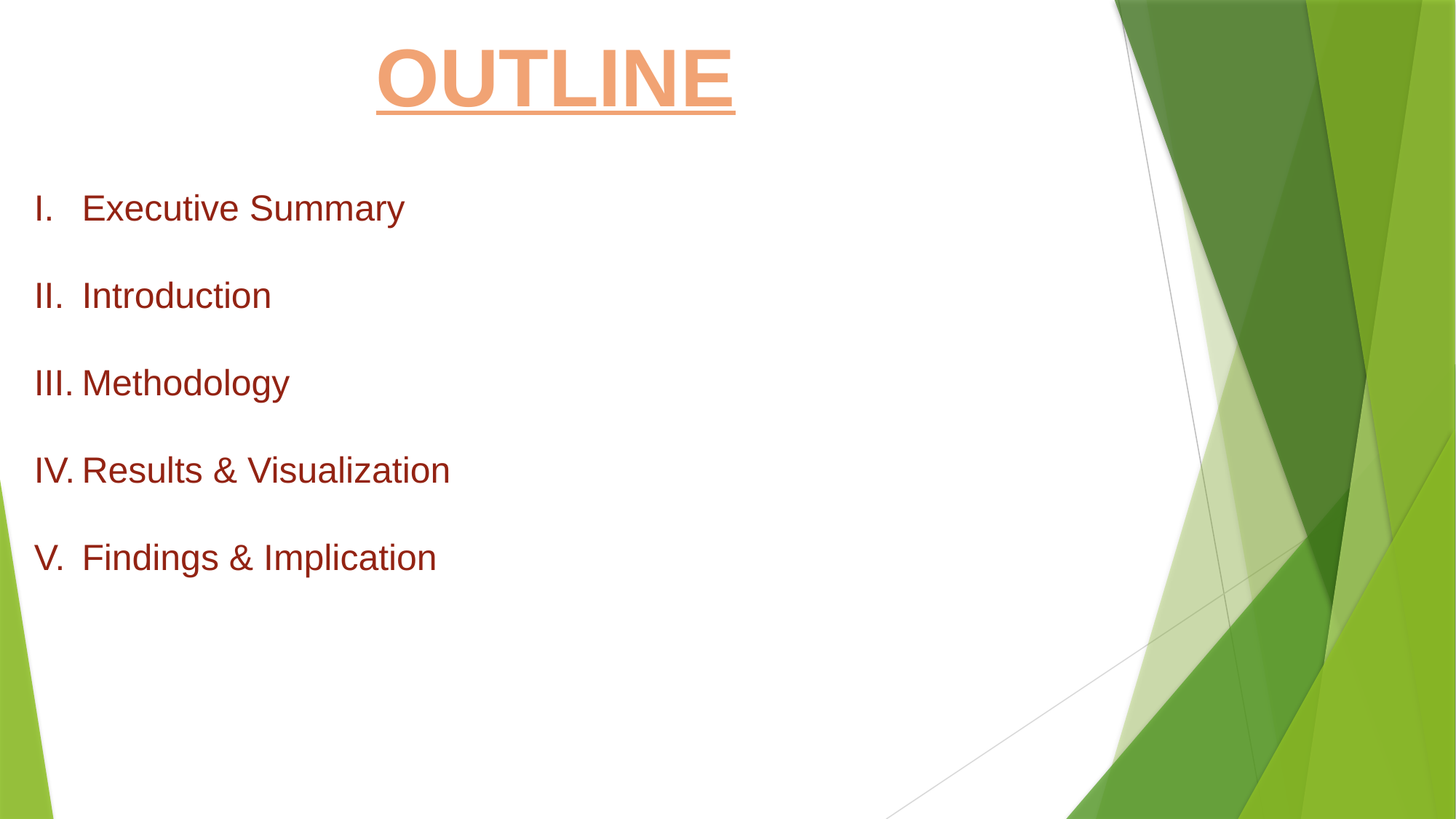

OUTLINE
Executive Summary

Introduction

Methodology

Results & Visualization

Findings & Implication